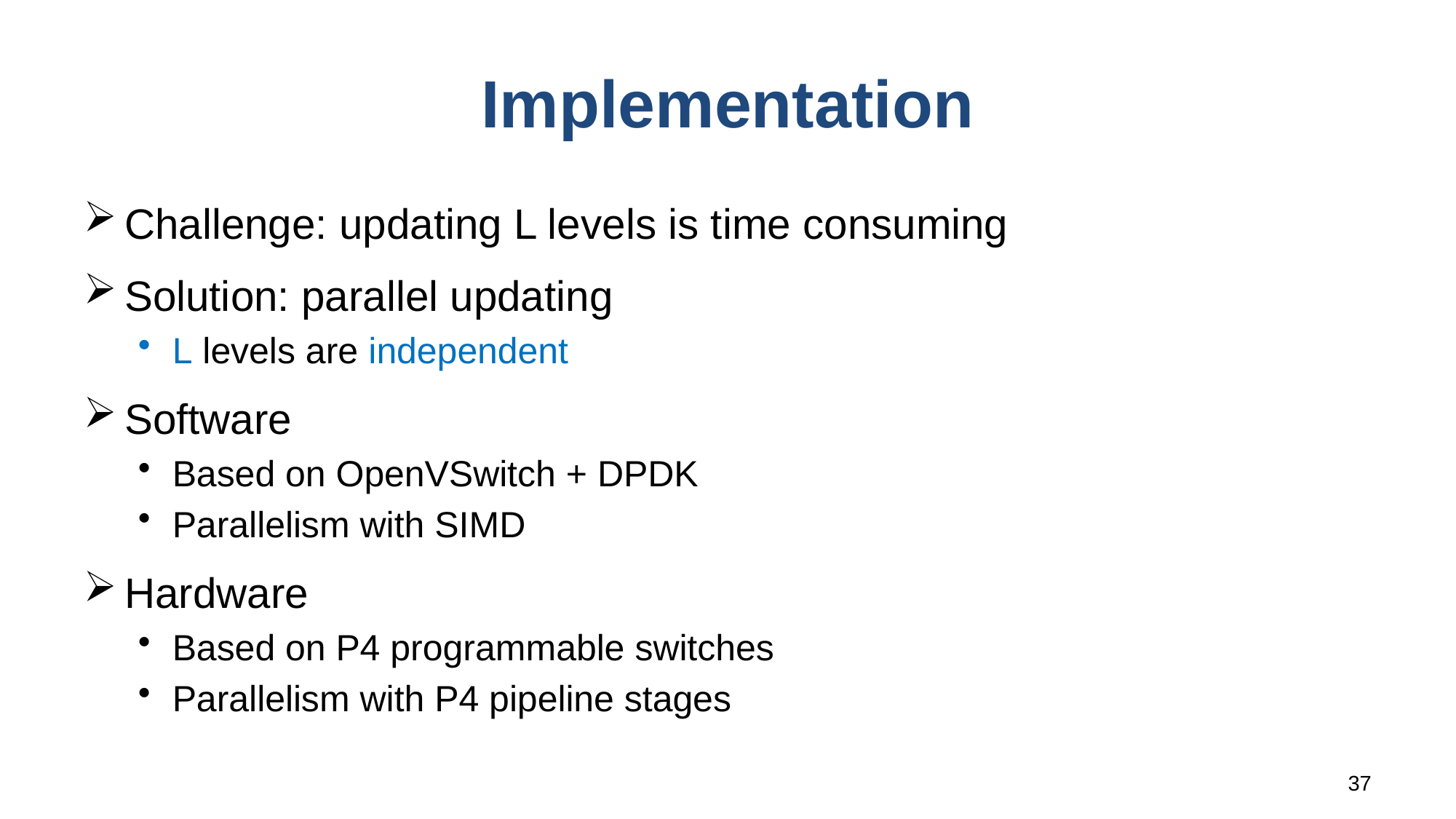

# Implementation
Challenge: updating L levels is time consuming
Solution: parallel updating
L levels are independent
Software
Based on OpenVSwitch + DPDK
Parallelism with SIMD
Hardware
Based on P4 programmable switches
Parallelism with P4 pipeline stages
37